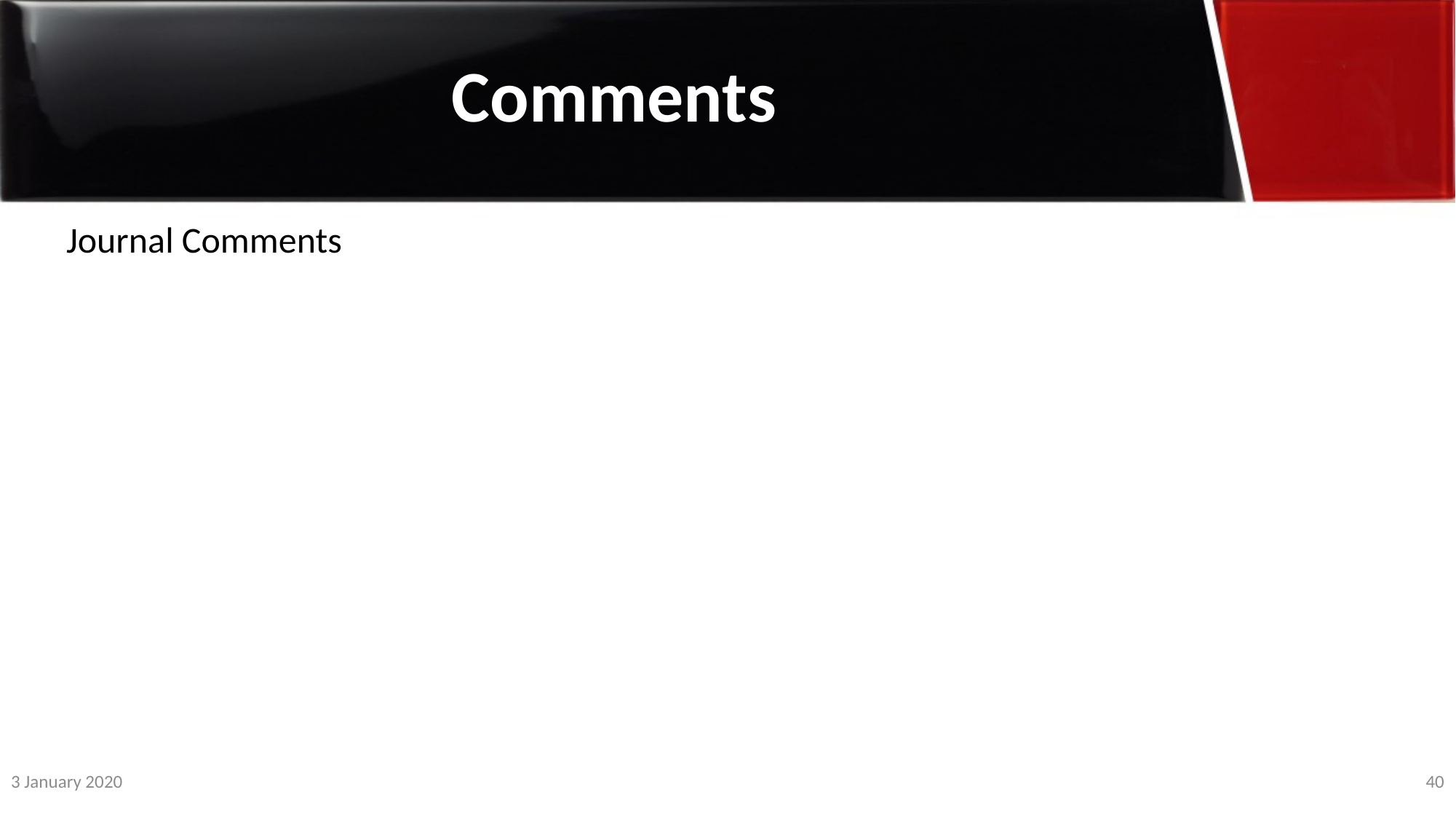

Comments
Journal Comments
3 January 2020
40